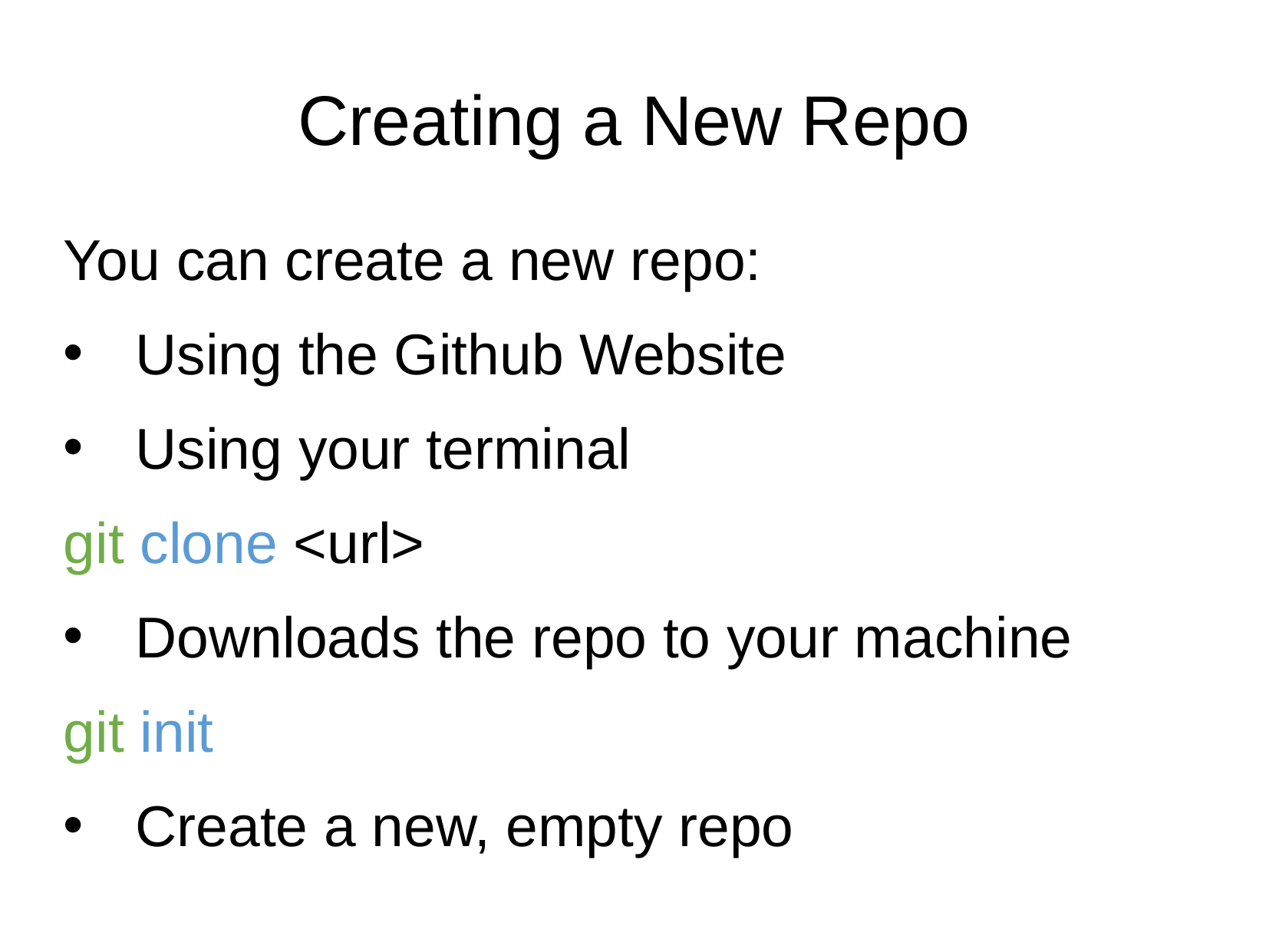

# Creating a New Repo
You can create a new repo:
Using the Github Website
Using your terminal
git clone <url>
Downloads the repo to your machine
git init
Create a new, empty repo